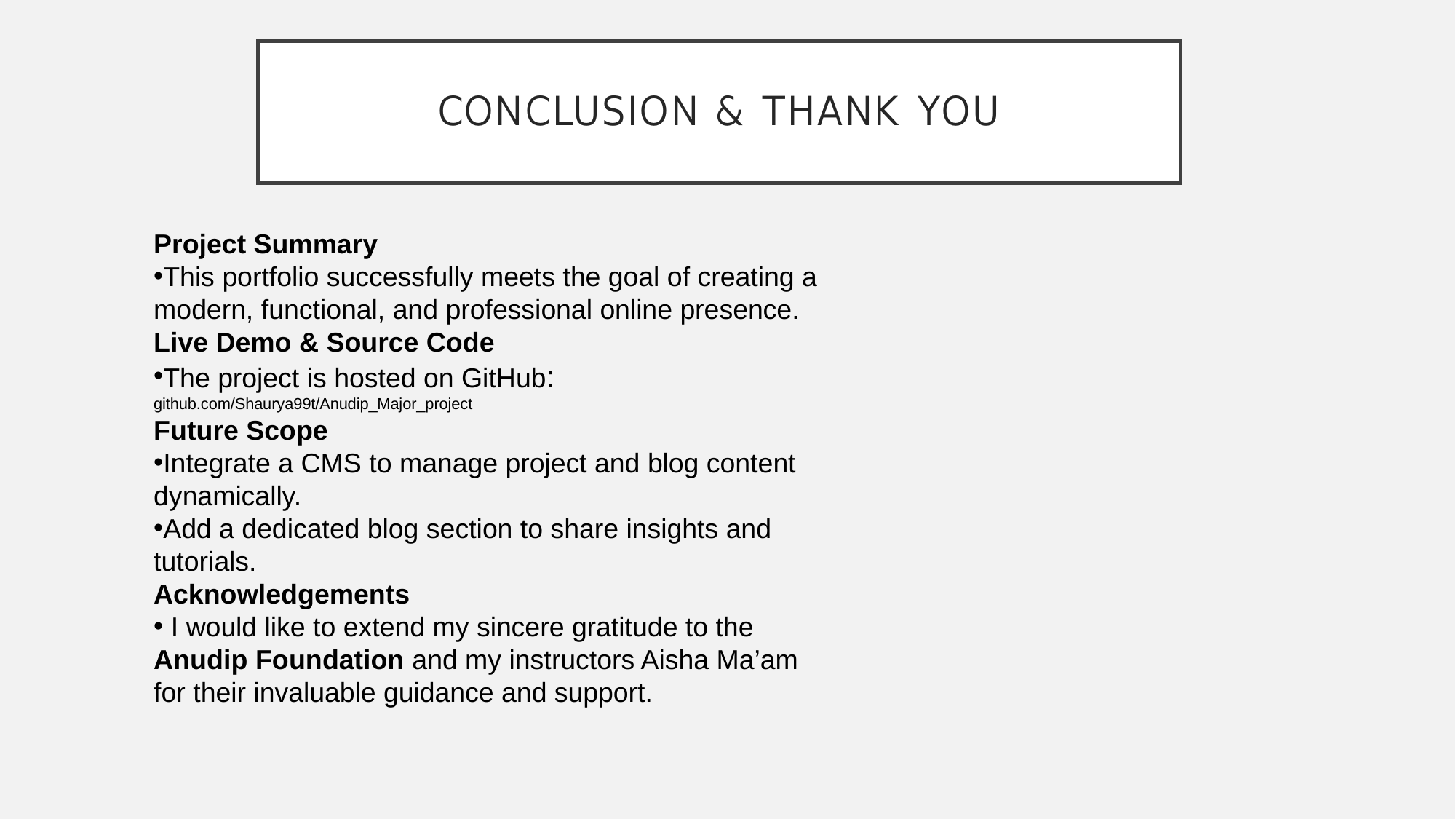

# Conclusion & Thank You
Project Summary
This portfolio successfully meets the goal of creating a modern, functional, and professional online presence.
Live Demo & Source Code
The project is hosted on GitHub: github.com/Shaurya99t/Anudip_Major_project
Future Scope
Integrate a CMS to manage project and blog content dynamically.
Add a dedicated blog section to share insights and tutorials.
Acknowledgements
 I would like to extend my sincere gratitude to the Anudip Foundation and my instructors Aisha Ma’am for their invaluable guidance and support.